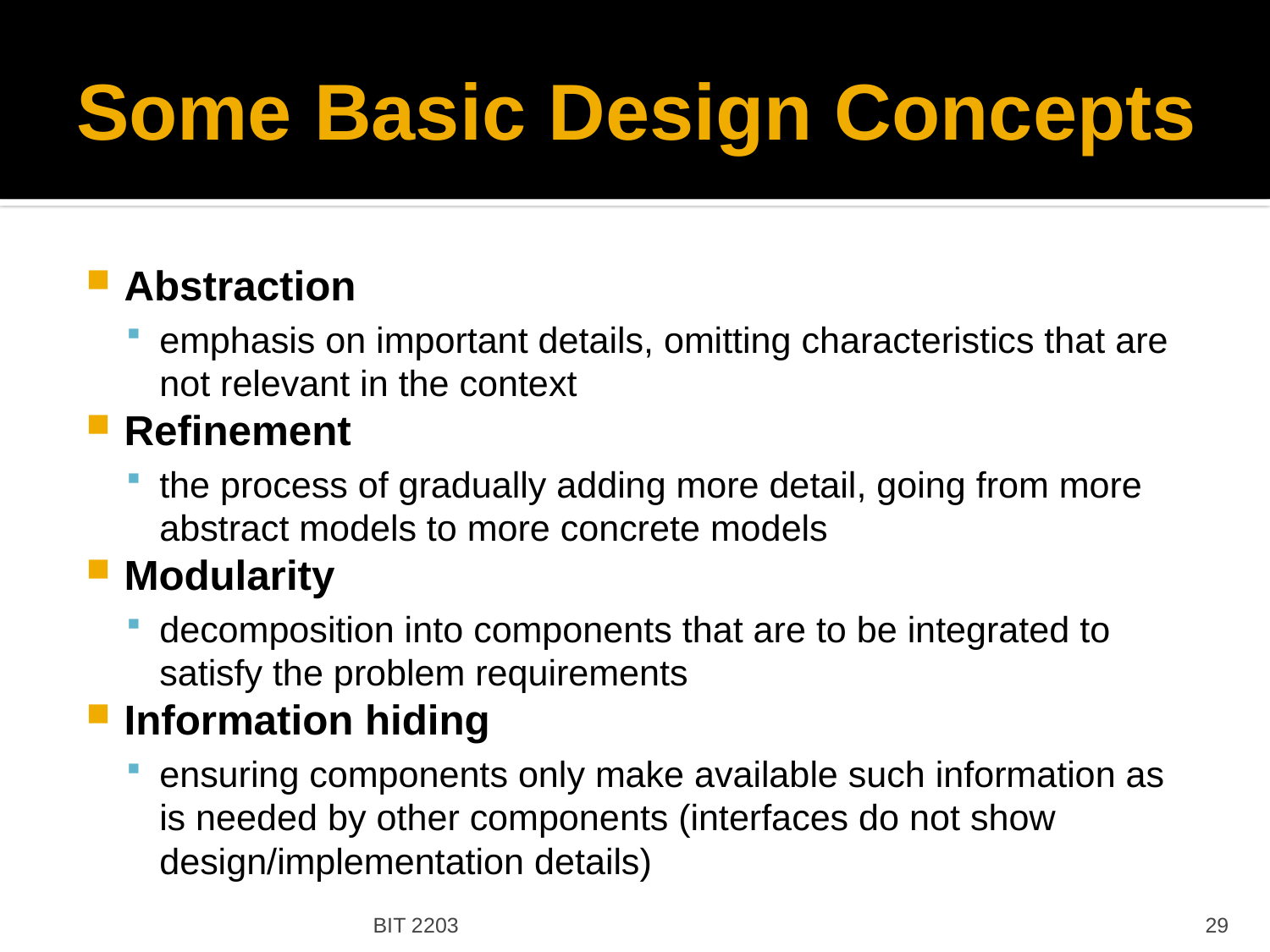

# Some Basic Design Concepts
Abstraction
emphasis on important details, omitting characteristics that are not relevant in the context
Refinement
the process of gradually adding more detail, going from more abstract models to more concrete models
Modularity
decomposition into components that are to be integrated to satisfy the problem requirements
Information hiding
ensuring components only make available such information as is needed by other components (interfaces do not show design/implementation details)
BIT 2203
29